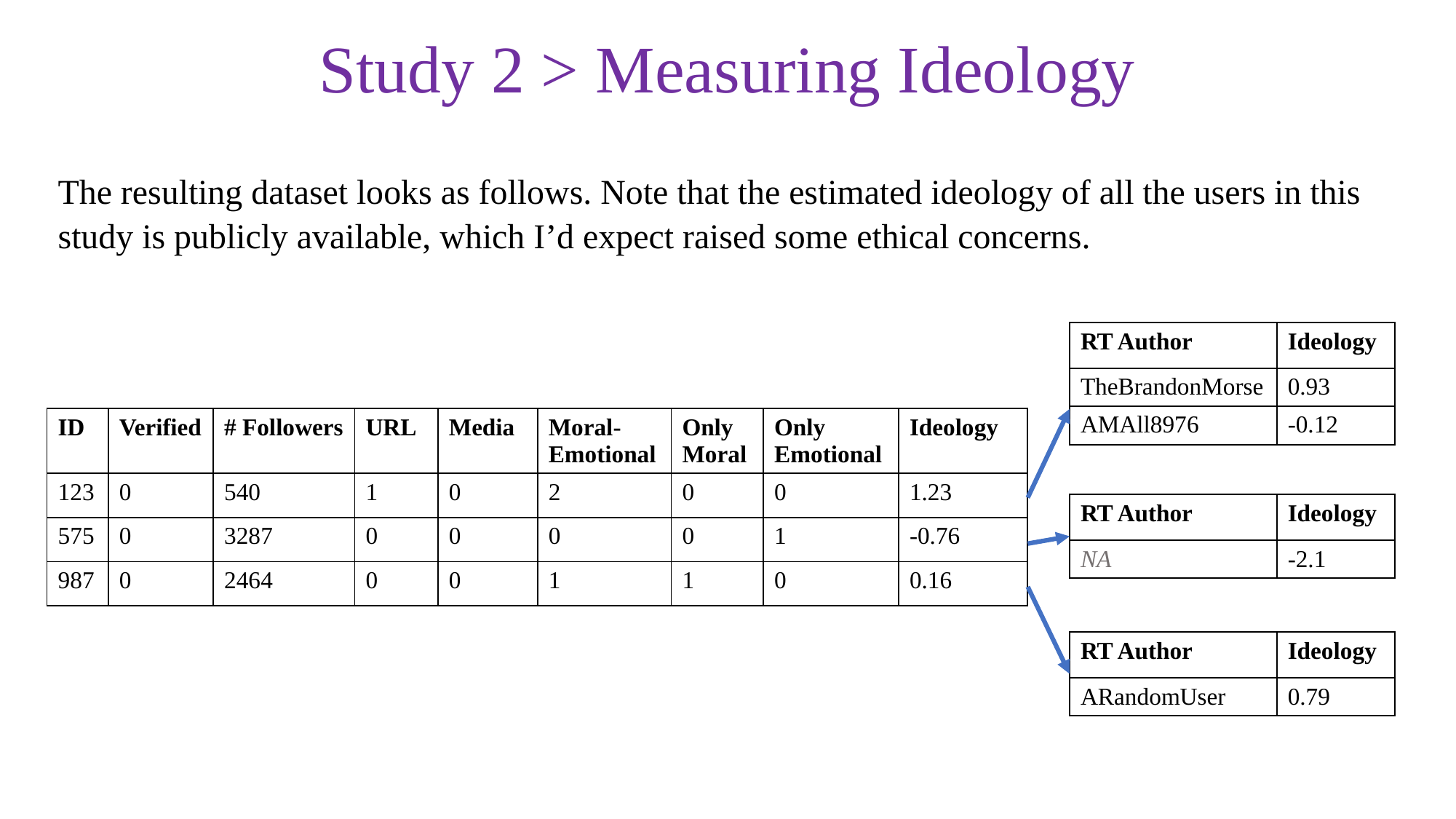

# Study 2 > Measuring Ideology
The resulting dataset looks as follows. Note that the estimated ideology of all the users in this study is publicly available, which I’d expect raised some ethical concerns.
| RT Author | Ideology |
| --- | --- |
| TheBrandonMorse | 0.93 |
| AMAll8976 | -0.12 |
| ID | Verified | # Followers | URL | Media | Moral-Emotional | Only Moral | Only Emotional | Ideology |
| --- | --- | --- | --- | --- | --- | --- | --- | --- |
| 123 | 0 | 540 | 1 | 0 | 2 | 0 | 0 | 1.23 |
| 575 | 0 | 3287 | 0 | 0 | 0 | 0 | 1 | -0.76 |
| 987 | 0 | 2464 | 0 | 0 | 1 | 1 | 0 | 0.16 |
| RT Author | Ideology |
| --- | --- |
| NA | -2.1 |
| RT Author | Ideology |
| --- | --- |
| ARandomUser | 0.79 |